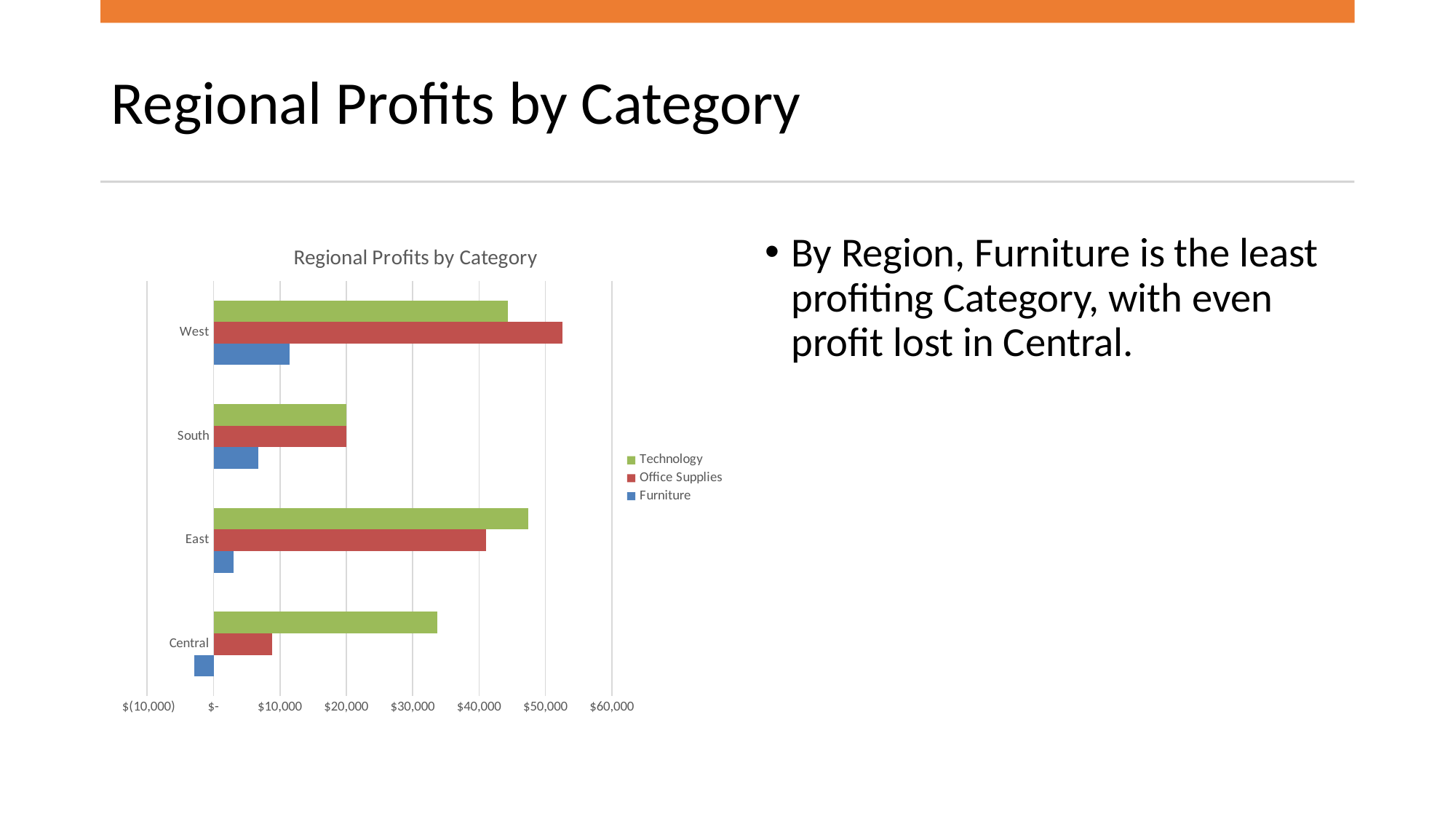

# Regional Profits by Category

### Chart: Regional Profits by Category

| Category | Furniture | Office Supplies | Technology |
|---|---|---|---|
| Central | -2871.049400000004 | 8879.979899999986 | 33697.43199999998 |
| East | 3046.1657999999993 | 41014.579099999966 | 47462.03509999992 |
| South | 6771.206099999995 | 19986.392799999972 | 19991.8314 |
| West | 11504.950299999995 | 52609.849000000155 | 44303.64959999995 |
By Region, Furniture is the least profiting Category, with even profit lost in Central.